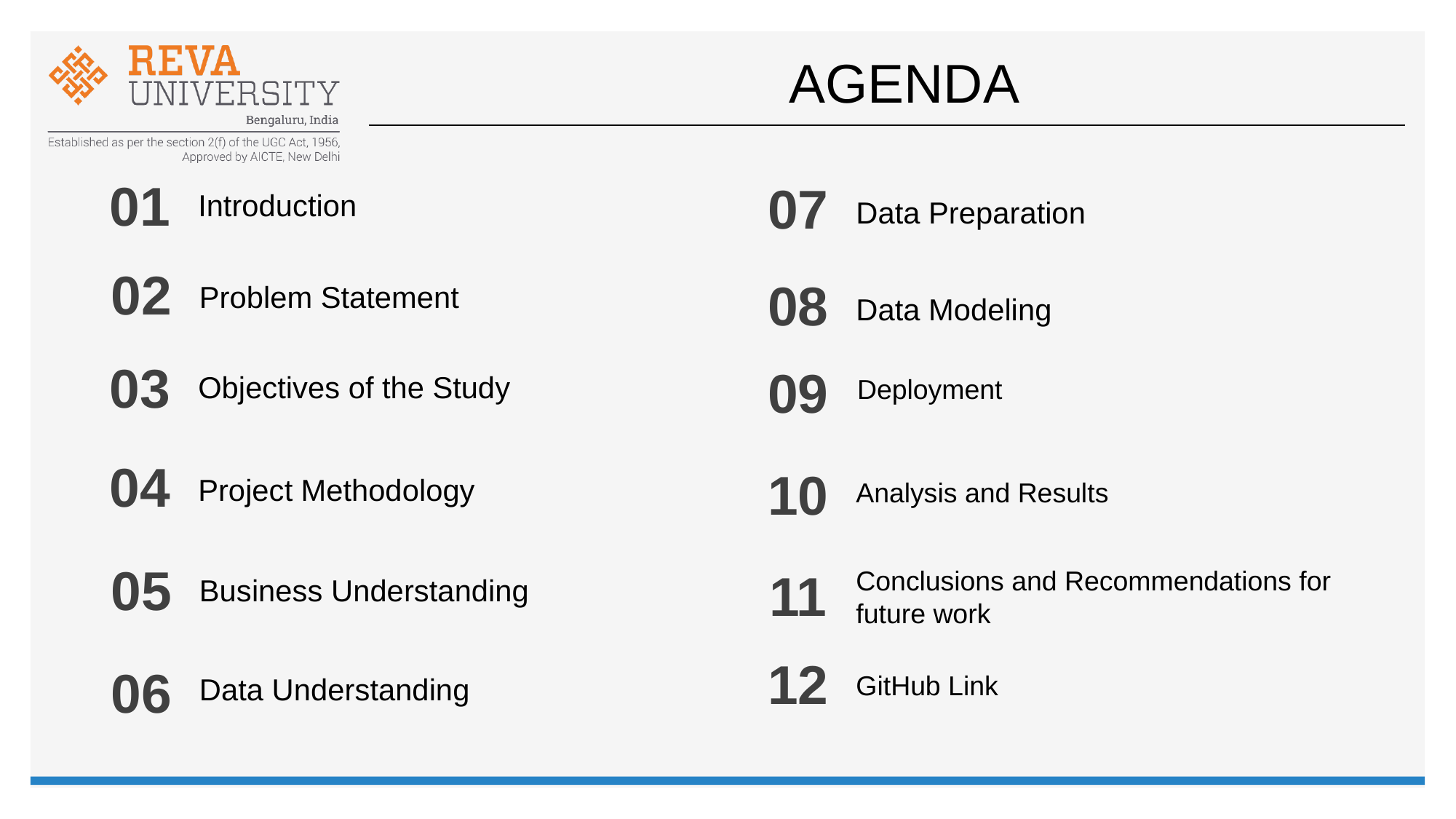

# AGENDA
01
Introduction
07
Data Preparation
02
Problem Statement
08
Data Modeling
03
Objectives of the Study
09
Deployment
04
Project Methodology
10
Analysis and Results
05
Business Understanding
11
Conclusions and Recommendations for future work
12
06
Data Understanding
GitHub Link